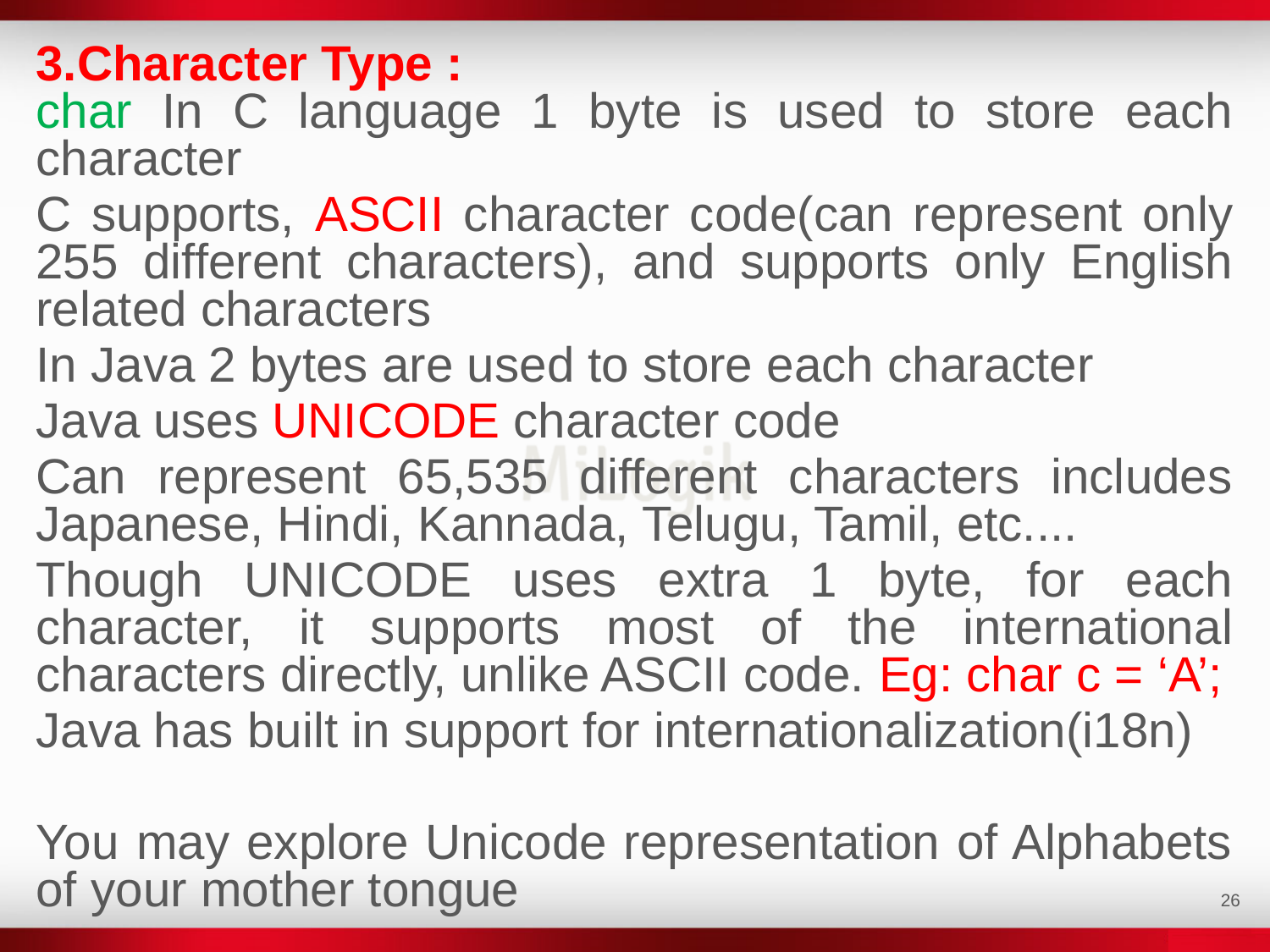

3.Character Type :
char In C language 1 byte is used to store each character
C supports, ASCII character code(can represent only 255 different characters), and supports only English related characters
In Java 2 bytes are used to store each character
Java uses UNICODE character code
Can represent 65,535 different characters includes Japanese, Hindi, Kannada, Telugu, Tamil, etc....
Though UNICODE uses extra 1 byte, for each character, it supports most of the international characters directly, unlike ASCII code. Eg: char c = ‘A’;
Java has built in support for internationalization(i18n)

You may explore Unicode representation of Alphabets of your mother tongue

26